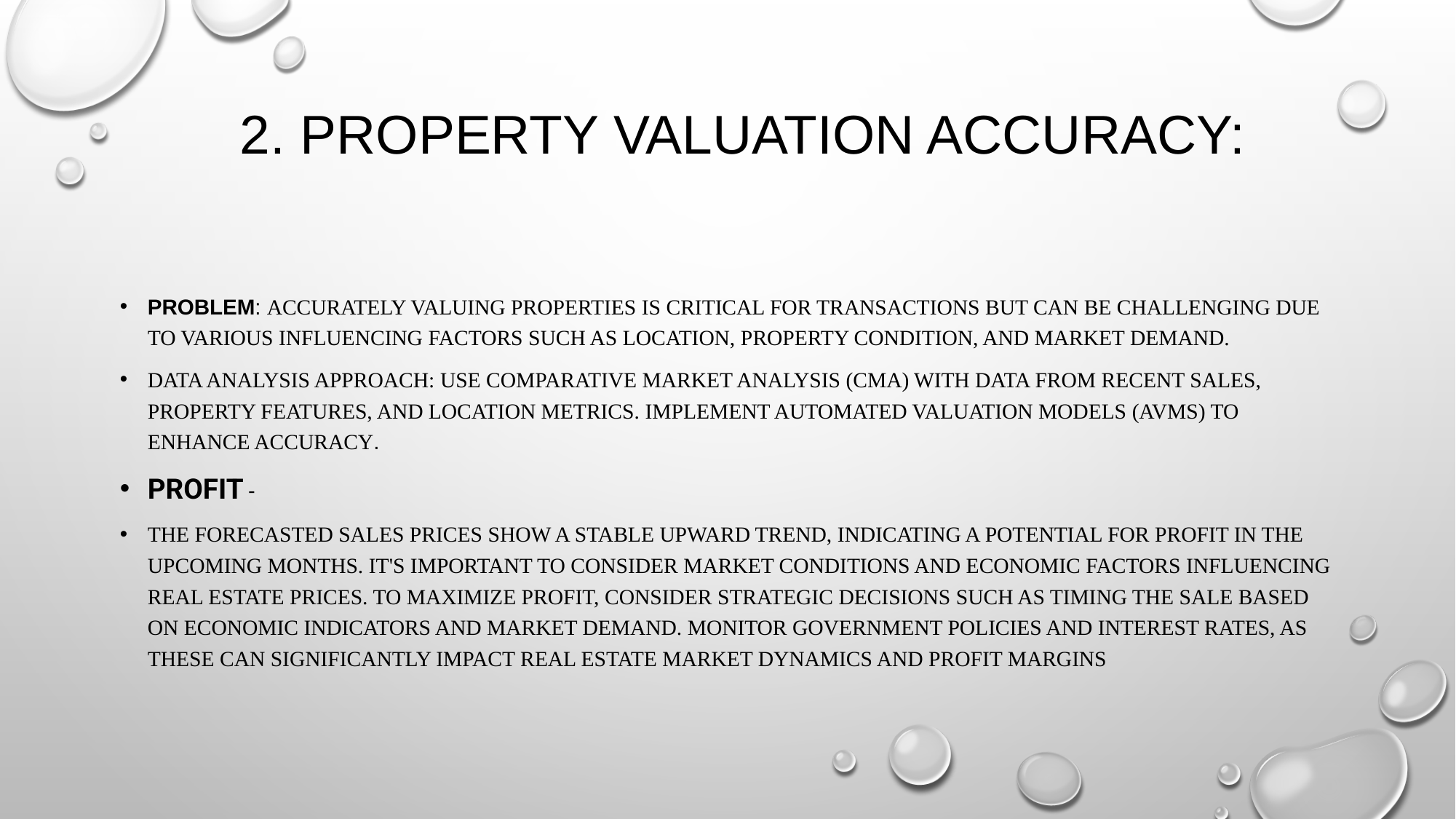

# 2.⁠ ⁠Property Valuation Accuracy:
Problem: Accurately valuing properties is critical for transactions but can be challenging due to various influencing factors such as location, property condition, and market demand.
Data Analysis Approach: Use comparative market analysis (CMA) with data from recent sales, property features, and location metrics. Implement automated valuation models (AVMs) to enhance accuracy.
profit -
The forecasted sales prices show a stable upward trend, indicating a potential for profit in the upcoming months. It's important to consider market conditions and economic factors influencing real estate prices. To maximize profit, consider strategic decisions such as timing the sale based on economic indicators and market demand. Monitor government policies and interest rates, as these can significantly impact real estate market dynamics and profit margins